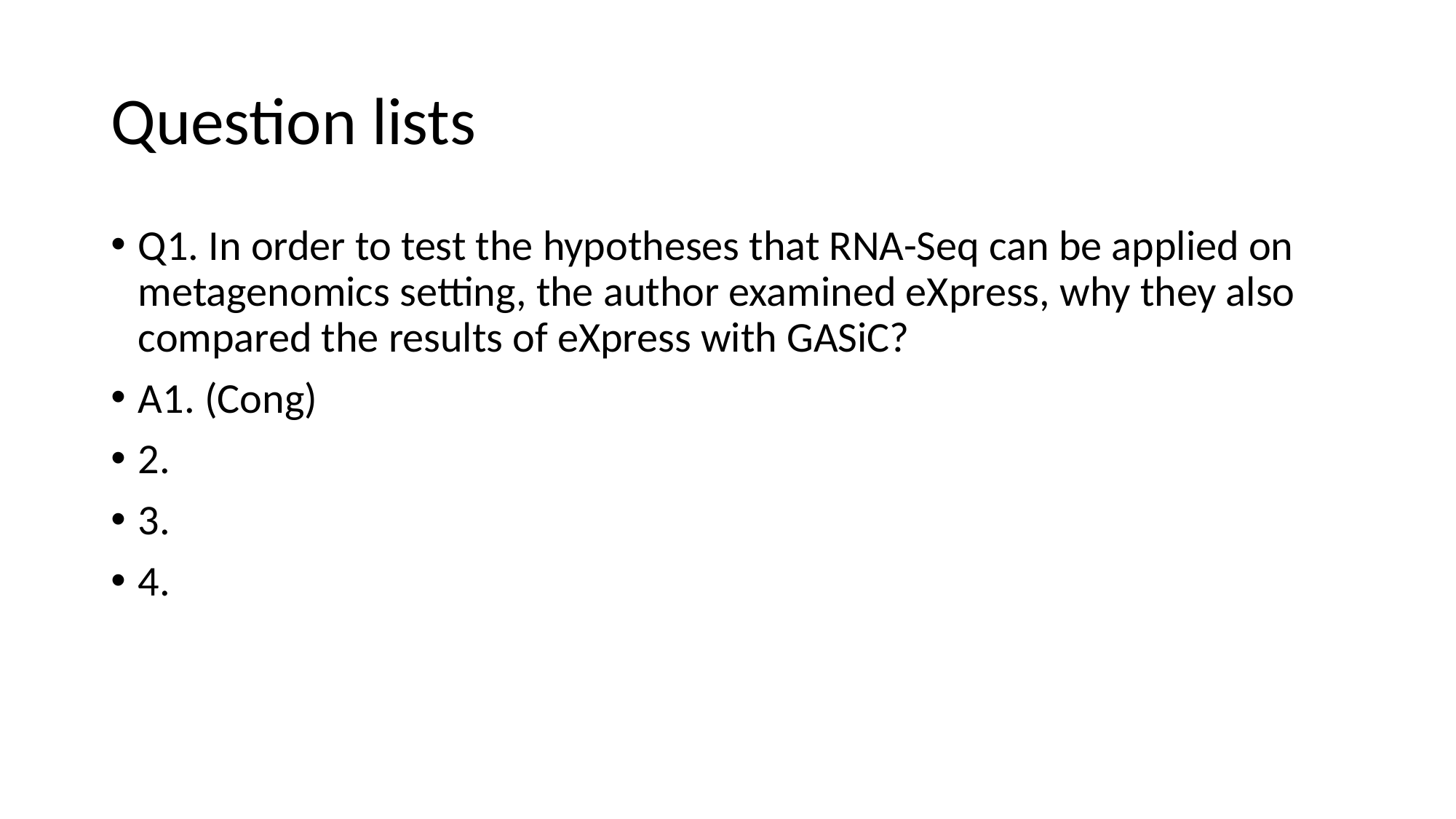

# Question lists
Q1. In order to test the hypotheses that RNA-Seq can be applied on metagenomics setting, the author examined eXpress, why they also compared the results of eXpress with GASiC?
A1. (Cong)
2.
3.
4.